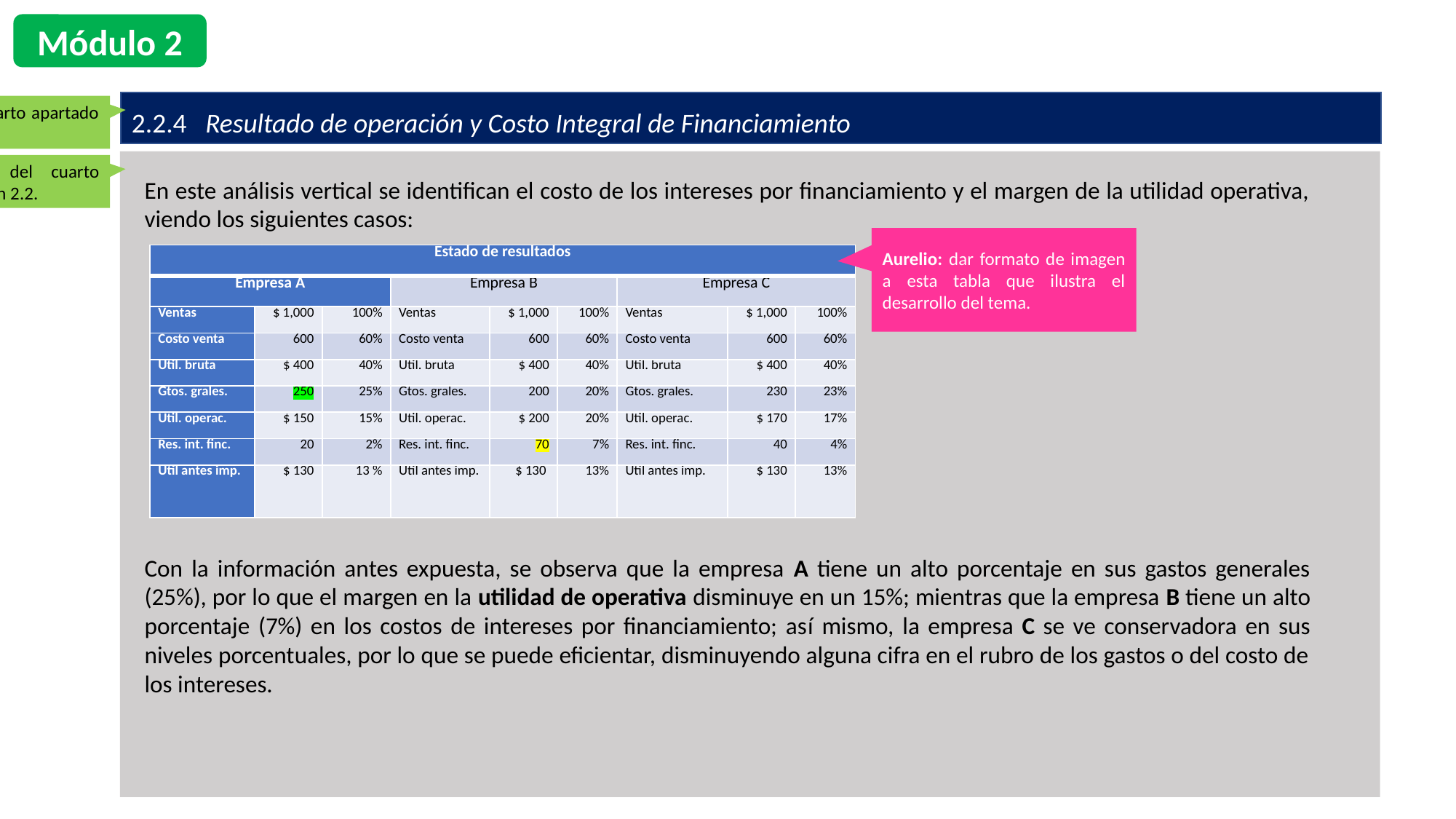

Módulo 2

Renato: título del cuarto apartado de la sección 2.2.
2.2.4   Resultado de operación y Costo Integral de Financiamiento

Renato: contenido del cuarto apartado de la sección 2.2.
En este análisis vertical se identifican el costo de los intereses por financiamiento y el margen de la utilidad operativa, viendo los siguientes casos:

Con la información antes expuesta, se observa que la empresa A tiene un alto porcentaje en sus gastos generales (25%), por lo que el margen en la utilidad de operativa disminuye en un 15%; mientras que la empresa B tiene un alto porcentaje (7%) en los costos de intereses por financiamiento; así mismo, la empresa C se ve conservadora en sus niveles porcentuales, por lo que se puede eficientar, disminuyendo alguna cifra en el rubro de los gastos o del costo de los intereses.
Aurelio: dar formato de imagen a esta tabla que ilustra el desarrollo del tema.
| Estado de resultados |  |  |  |  |  |  |  |  |
| --- | --- | --- | --- | --- | --- | --- | --- | --- |
| Empresa A |  |  | Empresa B |  |  | Empresa C |  |  |
| Ventas | $ 1,000 | 100% | Ventas | $ 1,000 | 100% | Ventas | $ 1,000 | 100% |
| Costo venta | 600 | 60% | Costo venta | 600 | 60% | Costo venta | 600 | 60% |
| Util. bruta | $ 400 | 40% | Util. bruta | $ 400 | 40% | Util. bruta | $ 400 | 40% |
| Gtos. grales. | 250 | 25% | Gtos. grales. | 200 | 20% | Gtos. grales. | 230 | 23% |
| Util. operac. | $ 150 | 15% | Util. operac. | $ 200 | 20% | Util. operac. | $ 170 | 17% |
| Res. int. finc. | 20 | 2% | Res. int. finc. | 70 | 7% | Res. int. finc. | 40 | 4% |
| Util antes imp. | $ 130 | 13 % | Util antes imp. | $ 130 | 13% | Util antes imp. | $ 130 | 13% |